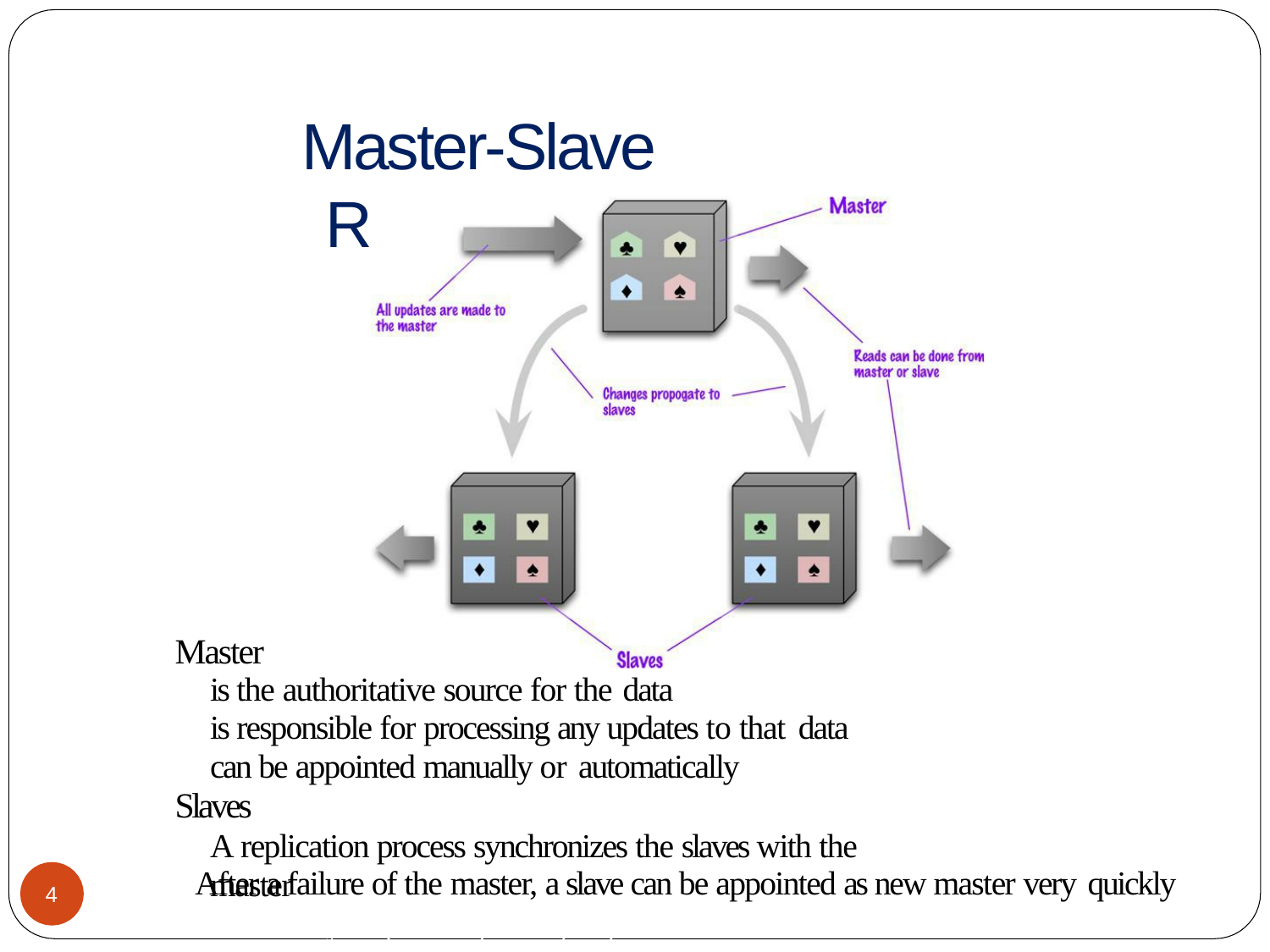

# Master-Slave Replication

Master
is the authoritative source for the data
is responsible for processing any updates to that data
can be appointed manually or automatically
Slaves
A  replication process synchronizes the slaves with the master

 After a failure of the master, a slave can be appointed as new master very quickly
CREDITS: Jimmy Lin (University of Maryland)
4